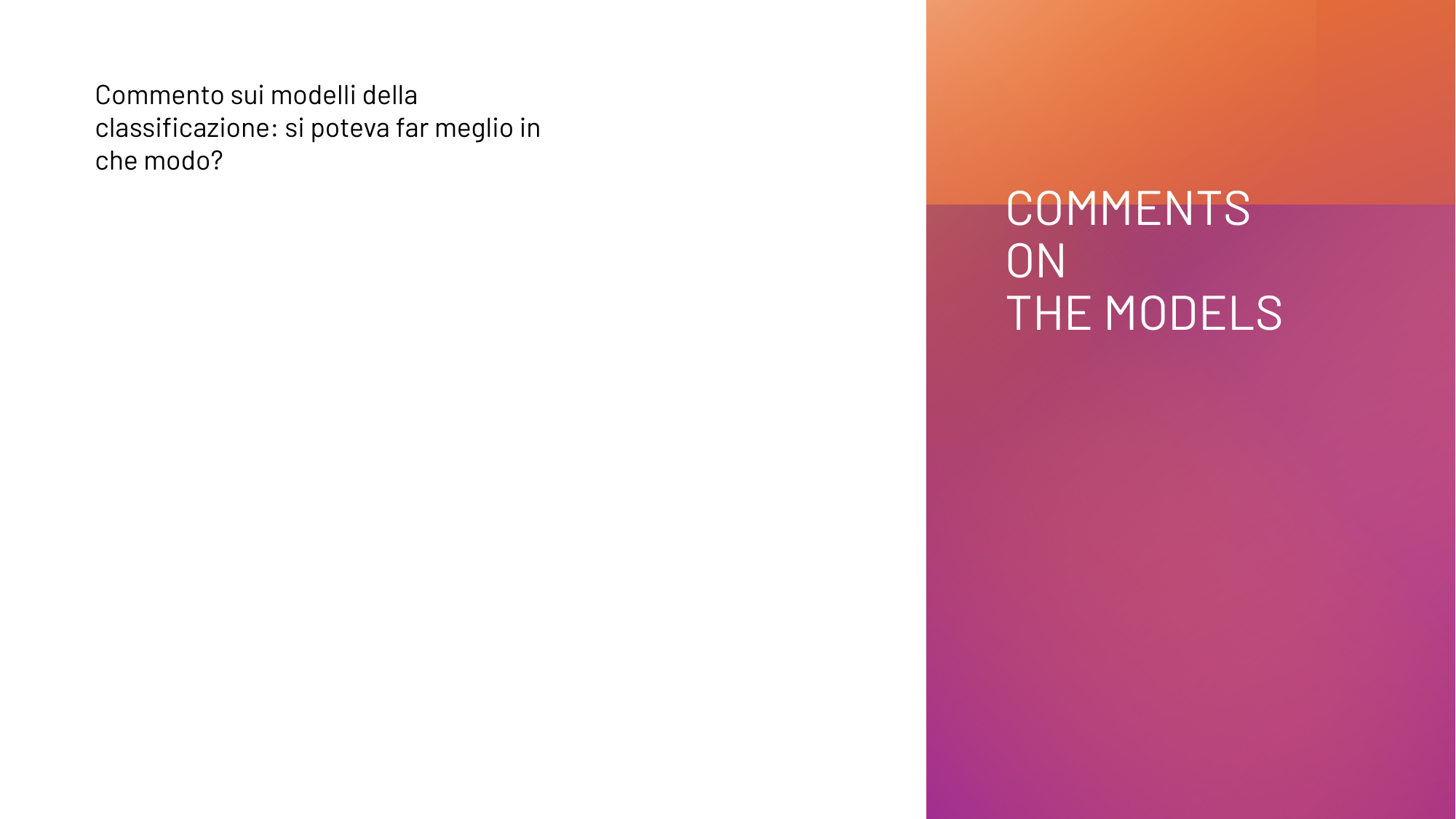

Commento sui modelli della classificazione: si poteva far meglio in che modo?
# COMMENTS ON THE MODELS